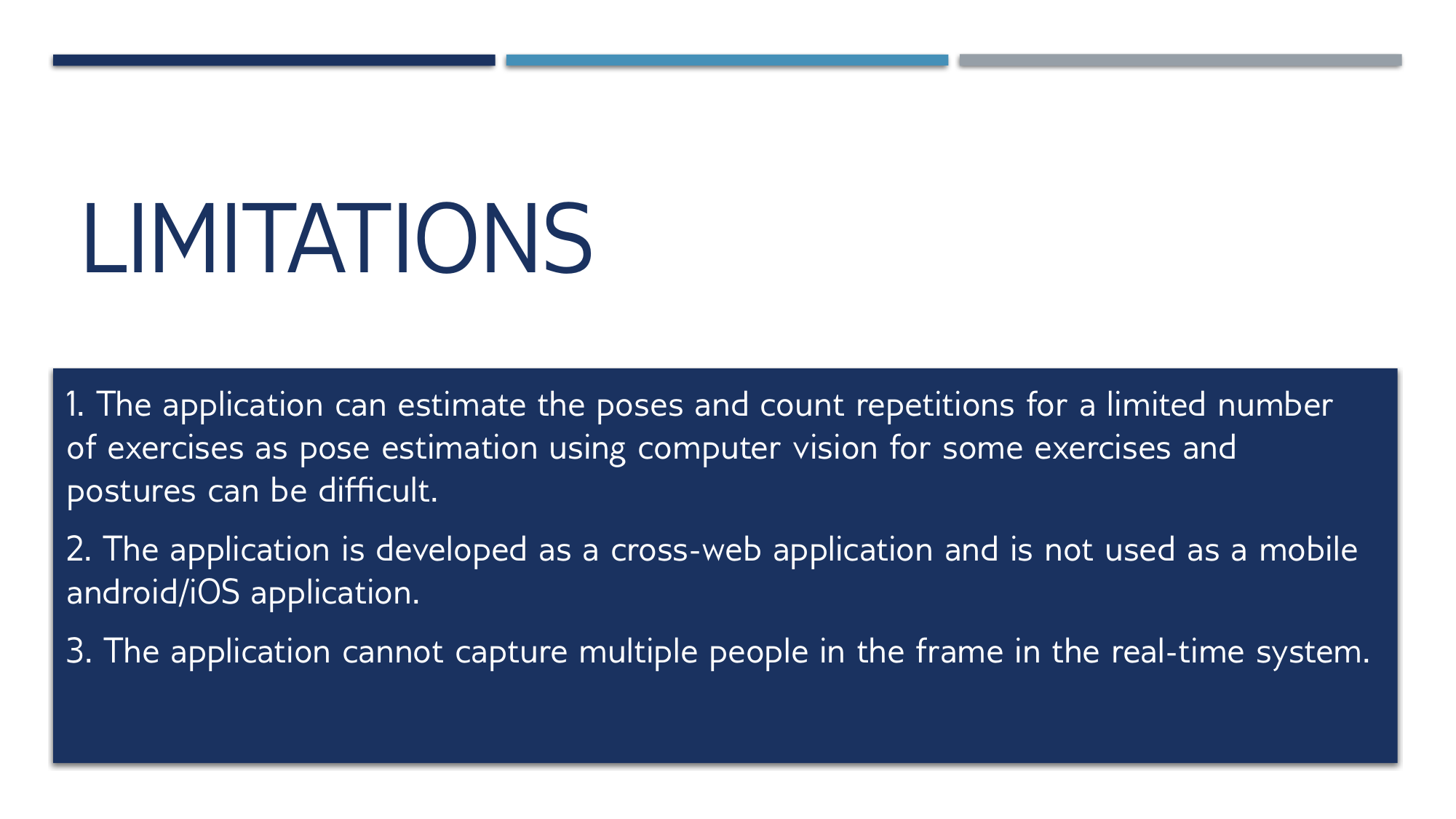

# LIMITATIONS
1. The application can estimate the poses and count repetitions for a limited number of exercises as pose estimation using computer vision for some exercises and postures can be difficult.
2. The application is developed as a cross-web application and is not used as a mobile android/iOS application.
3. The application cannot capture multiple people in the frame in the real-time system.